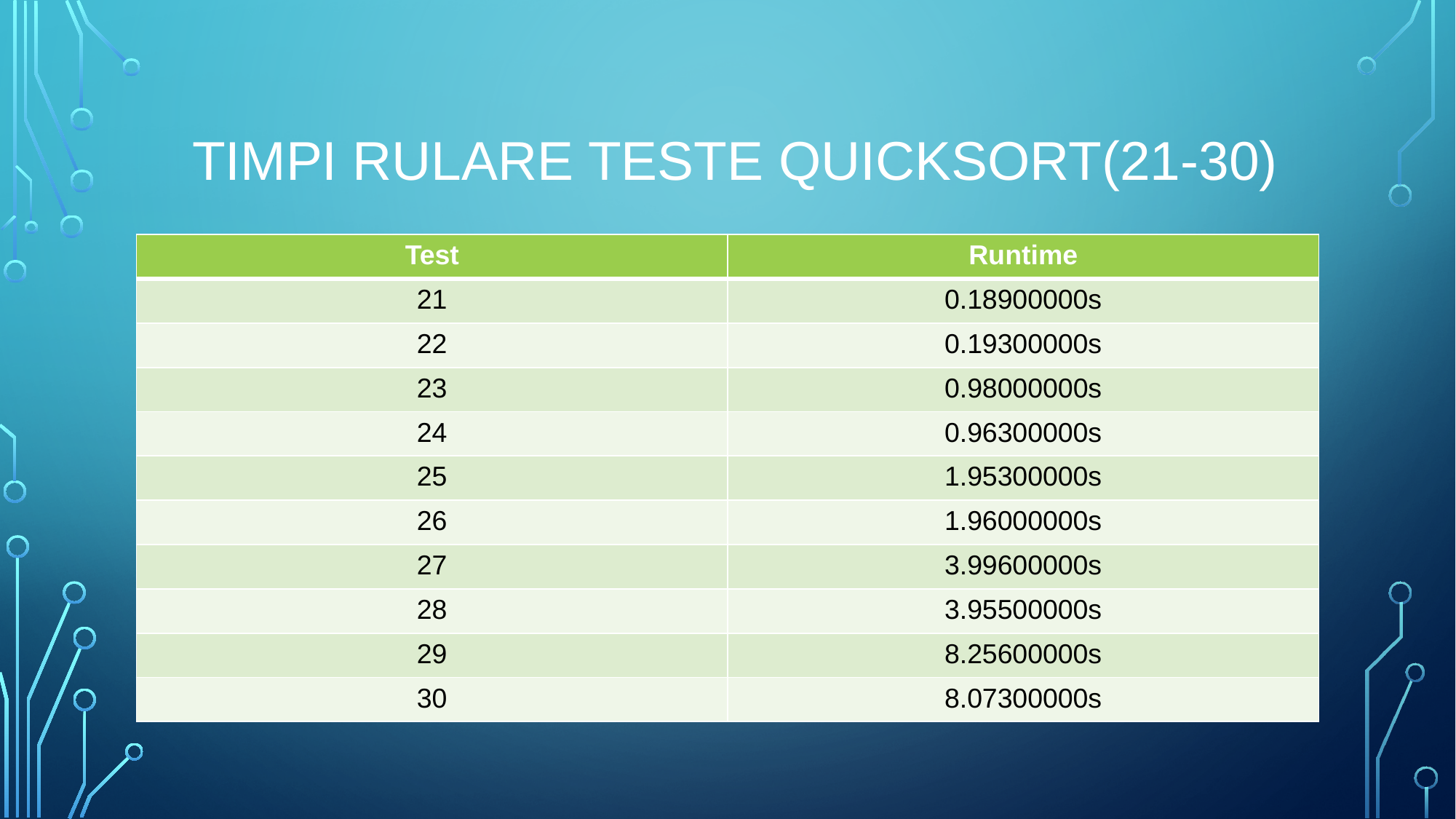

# Timpi rulare teste Quicksort(21-30)
| Test | Runtime |
| --- | --- |
| 21 | 0.18900000s |
| 22 | 0.19300000s |
| 23 | 0.98000000s |
| 24 | 0.96300000s |
| 25 | 1.95300000s |
| 26 | 1.96000000s |
| 27 | 3.99600000s |
| 28 | 3.95500000s |
| 29 | 8.25600000s |
| 30 | 8.07300000s |